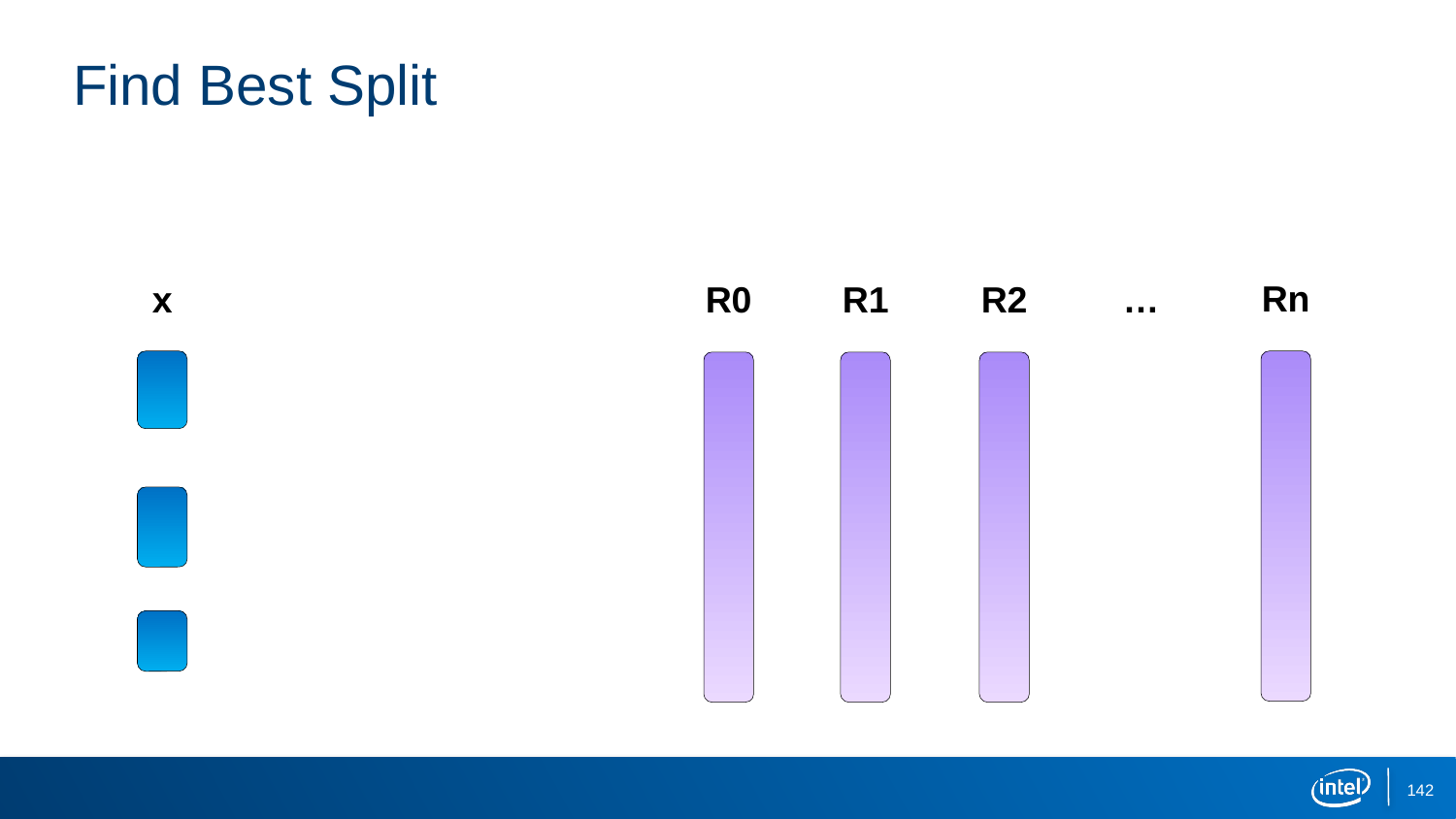

# Find Best Split

Rn
R0
R1
R2
…
x

142